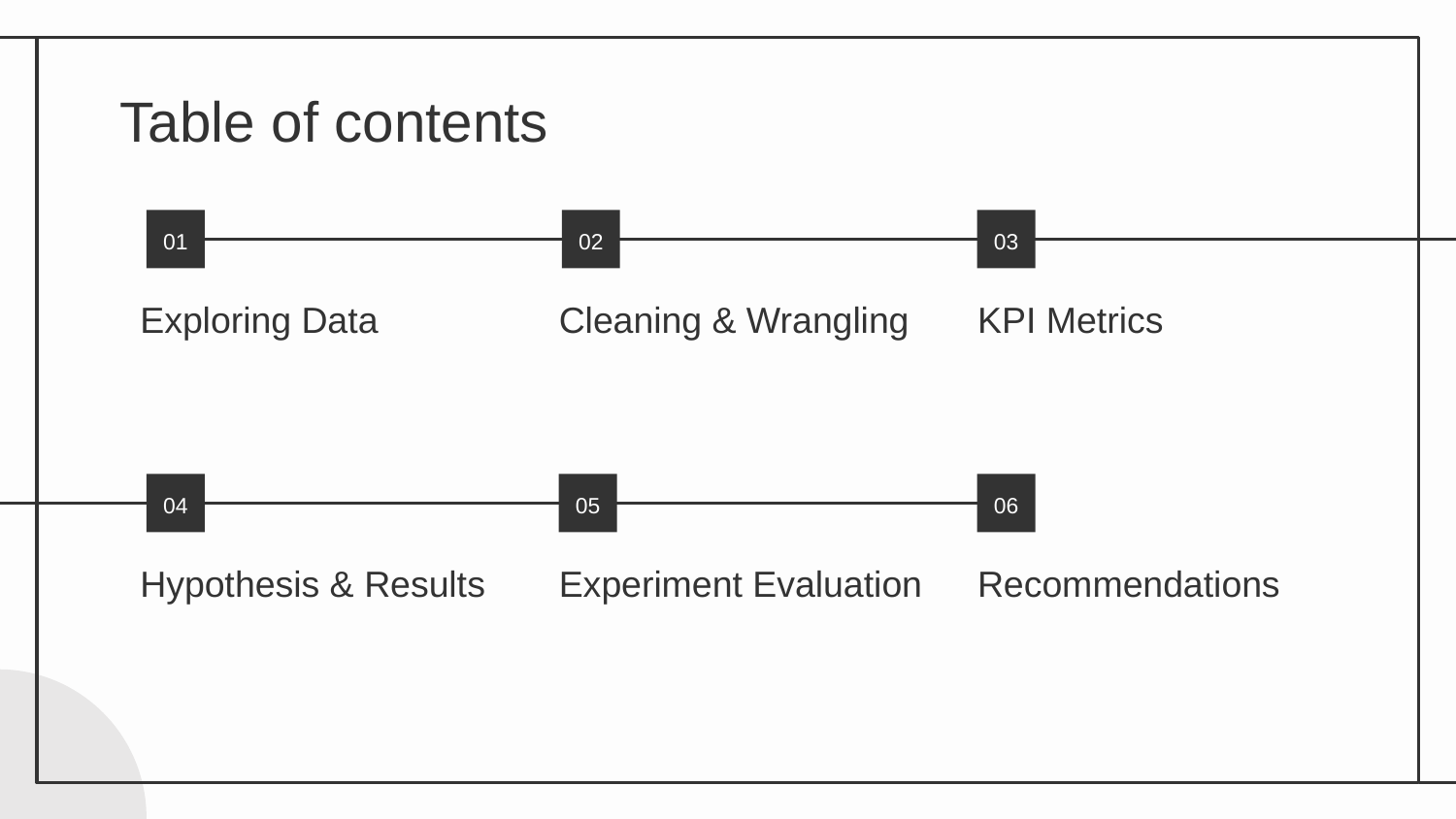

# Table of contents
01
02
03
Exploring Data
Cleaning & Wrangling
KPI Metrics

04
05
06
Hypothesis & Results
Experiment Evaluation
Recommendations